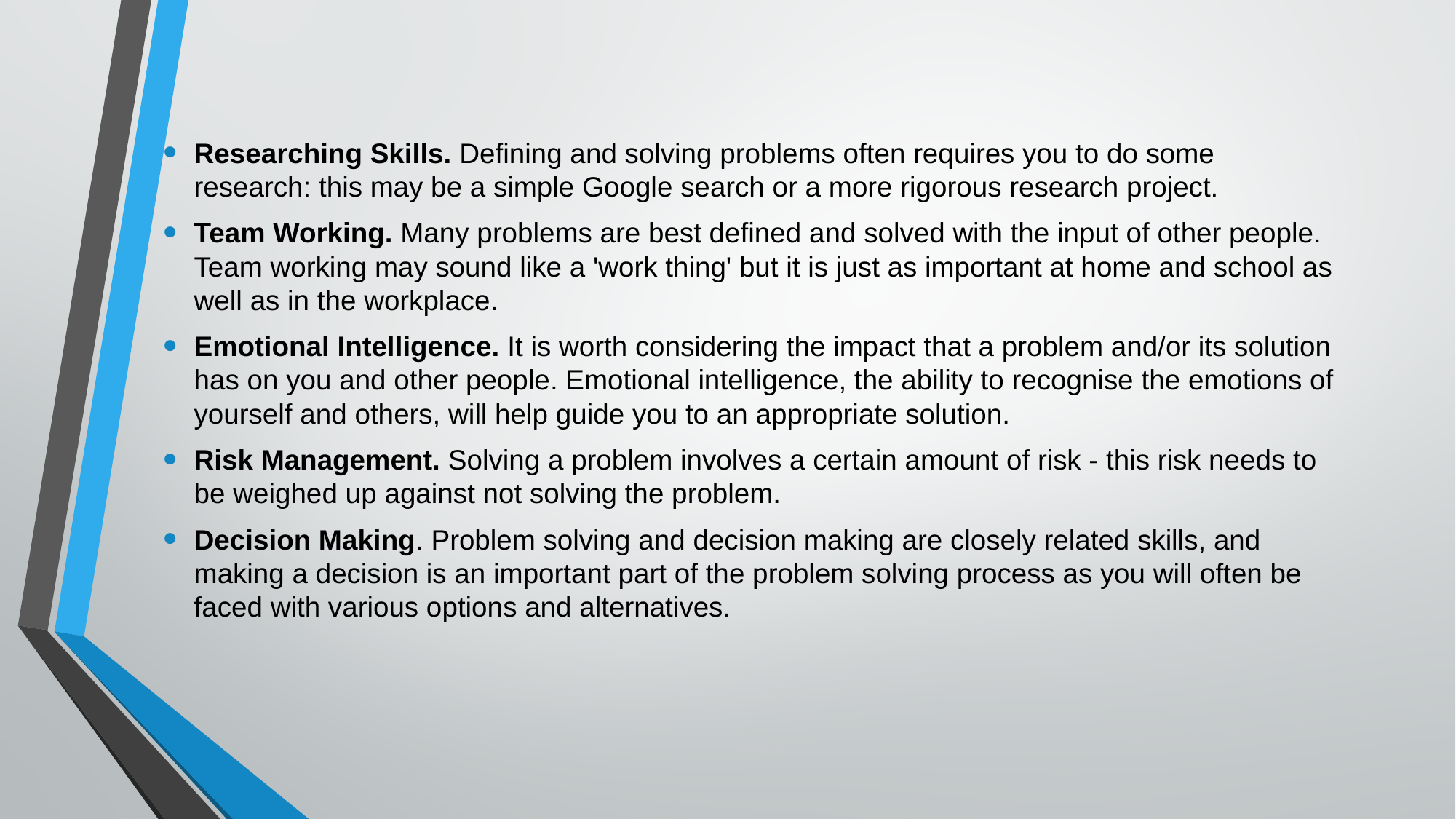

Researching Skills. Defining and solving problems often requires you to do some research: this may be a simple Google search or a more rigorous research project.
Team Working. Many problems are best defined and solved with the input of other people. Team working may sound like a 'work thing' but it is just as important at home and school as well as in the workplace.
Emotional Intelligence. It is worth considering the impact that a problem and/or its solution has on you and other people. Emotional intelligence, the ability to recognise the emotions of yourself and others, will help guide you to an appropriate solution.
Risk Management. Solving a problem involves a certain amount of risk - this risk needs to be weighed up against not solving the problem.
Decision Making. Problem solving and decision making are closely related skills, and making a decision is an important part of the problem solving process as you will often be faced with various options and alternatives.